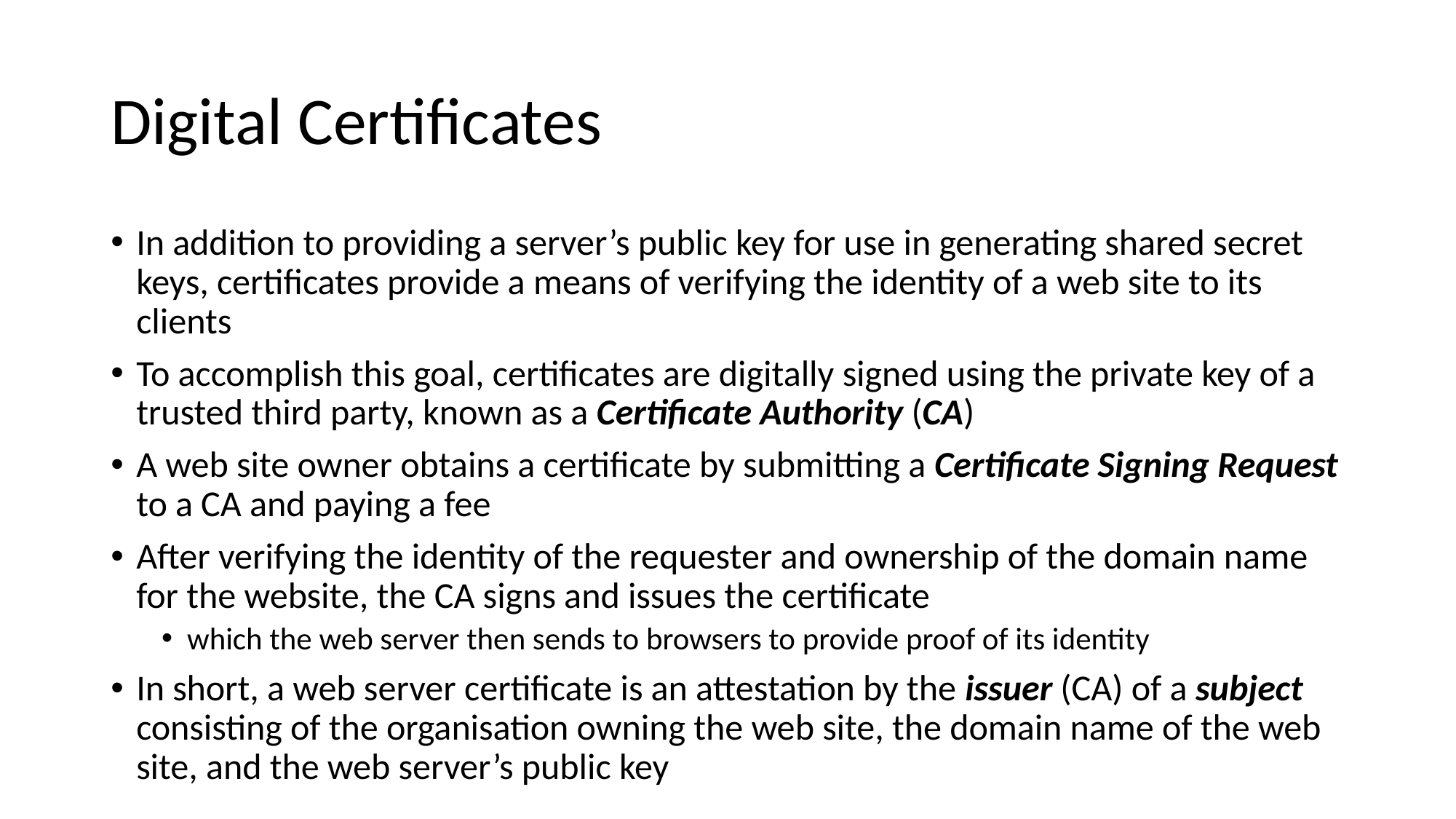

# Digital Certificates
In addition to providing a server’s public key for use in generating shared secret keys, certificates provide a means of verifying the identity of a web site to its clients
To accomplish this goal, certificates are digitally signed using the private key of a trusted third party, known as a Certificate Authority (CA)
A web site owner obtains a certificate by submitting a Certificate Signing Request to a CA and paying a fee
After verifying the identity of the requester and ownership of the domain name for the website, the CA signs and issues the certificate
which the web server then sends to browsers to provide proof of its identity
In short, a web server certificate is an attestation by the issuer (CA) of a subject consisting of the organisation owning the web site, the domain name of the web site, and the web server’s public key